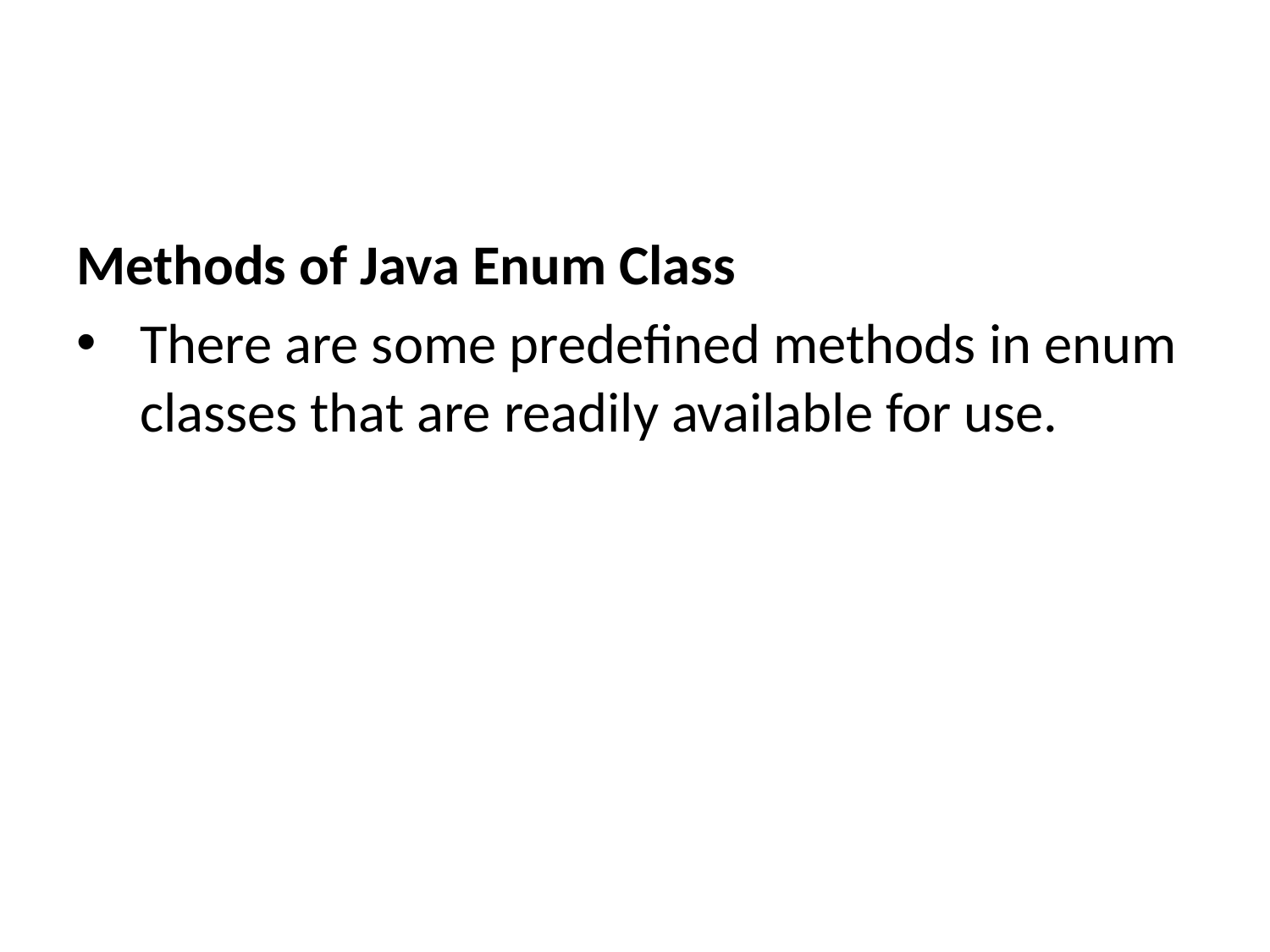

Methods of Java Enum Class
There are some predefined methods in enum classes that are readily available for use.